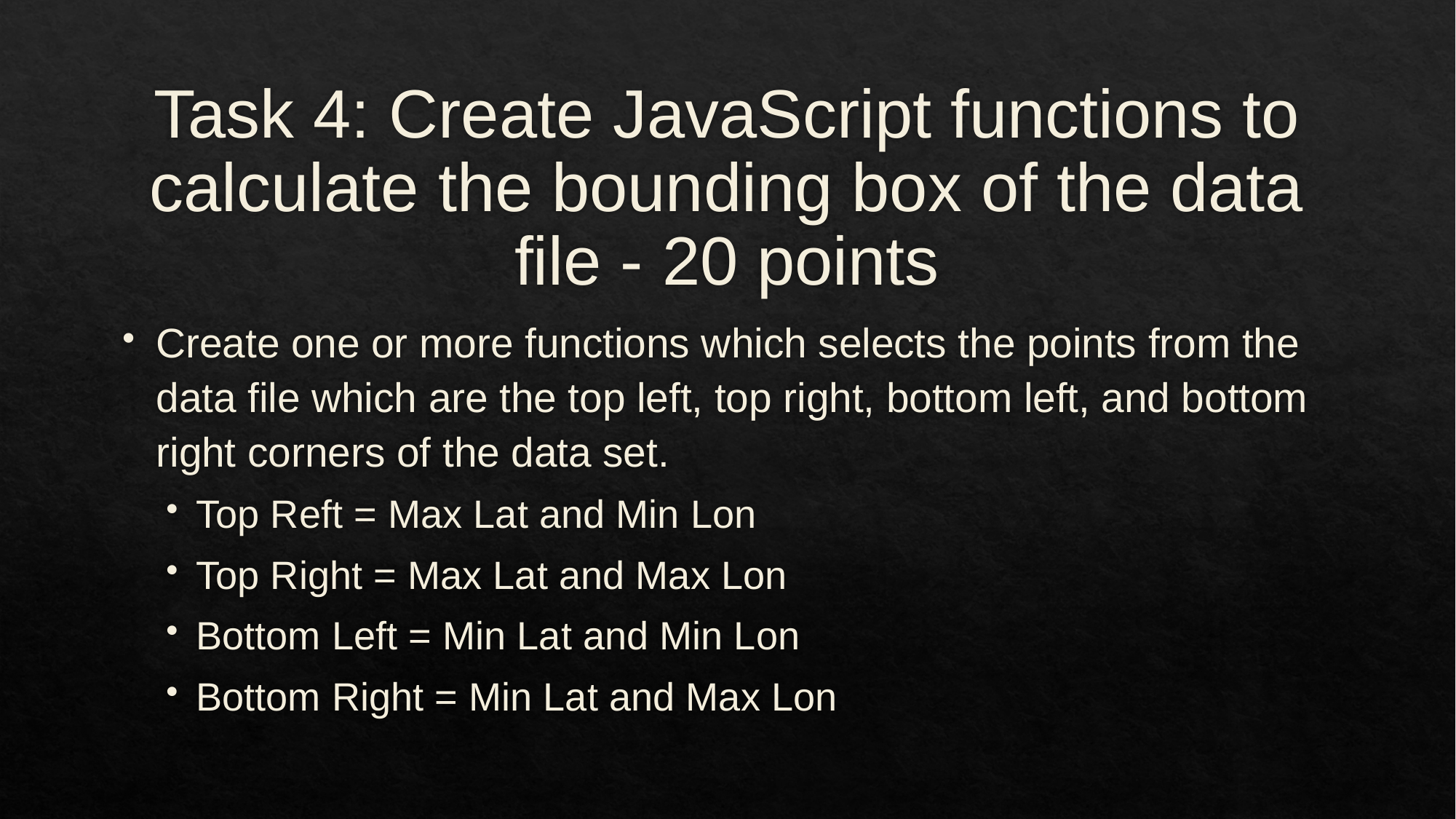

# Task 4: Create JavaScript functions to calculate the bounding box of the data file - 20 points
Create one or more functions which selects the points from the data file which are the top left, top right, bottom left, and bottom right corners of the data set.
Top Reft = Max Lat and Min Lon
Top Right = Max Lat and Max Lon
Bottom Left = Min Lat and Min Lon
Bottom Right = Min Lat and Max Lon